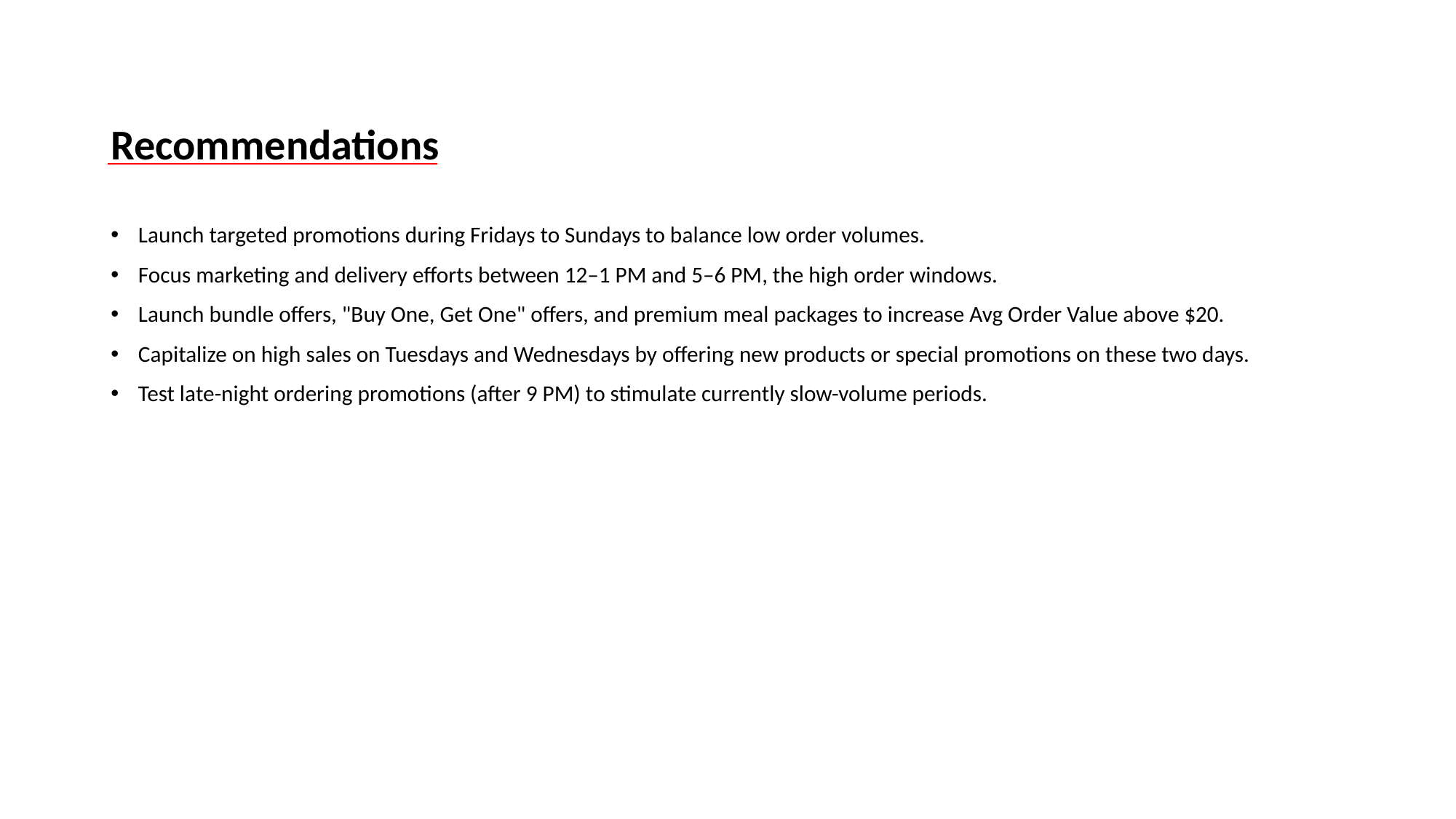

Recommendations
Launch targeted promotions during Fridays to Sundays to balance low order volumes.
Focus marketing and delivery efforts between 12–1 PM and 5–6 PM, the high order windows.
Launch bundle offers, "Buy One, Get One" offers, and premium meal packages to increase Avg Order Value above $20.
Capitalize on high sales on Tuesdays and Wednesdays by offering new products or special promotions on these two days.
Test late-night ordering promotions (after 9 PM) to stimulate currently slow-volume periods.